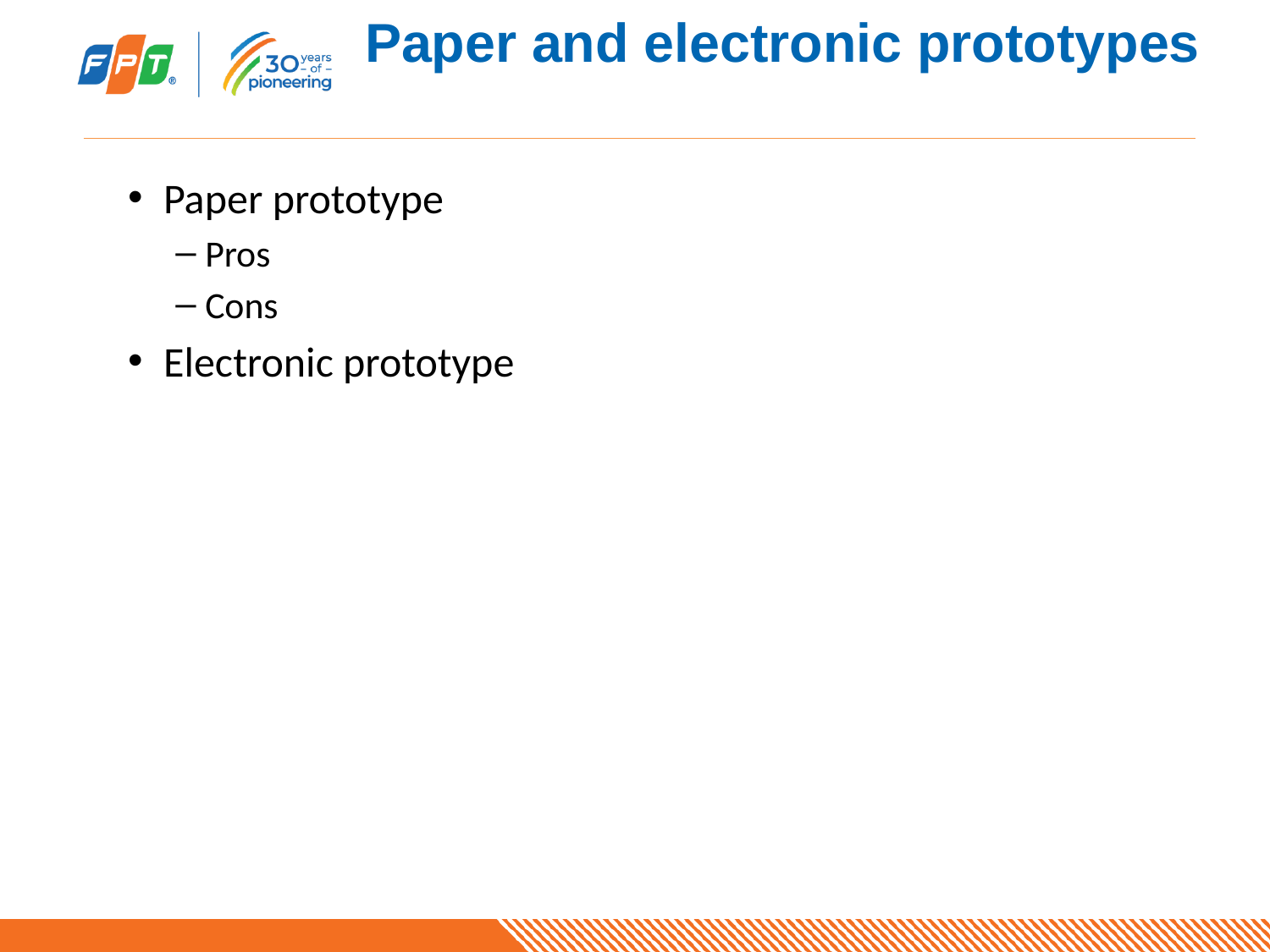

# Paper and electronic prototypes
Paper prototype
Pros
Cons
Electronic prototype